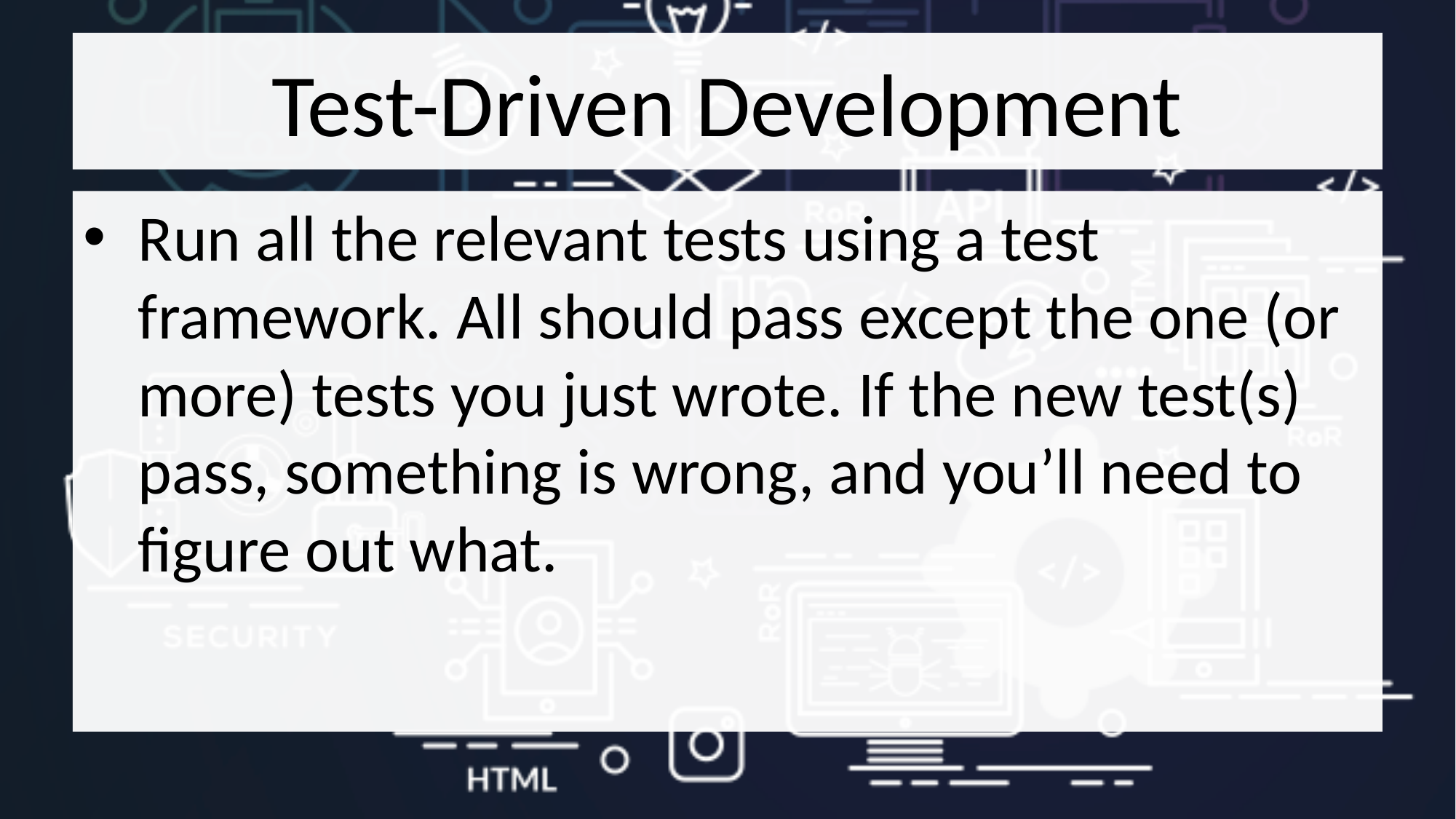

# Test-Driven Development
Run all the relevant tests using a test framework. All should pass except the one (or more) tests you just wrote. If the new test(s) pass, something is wrong, and you’ll need to figure out what.